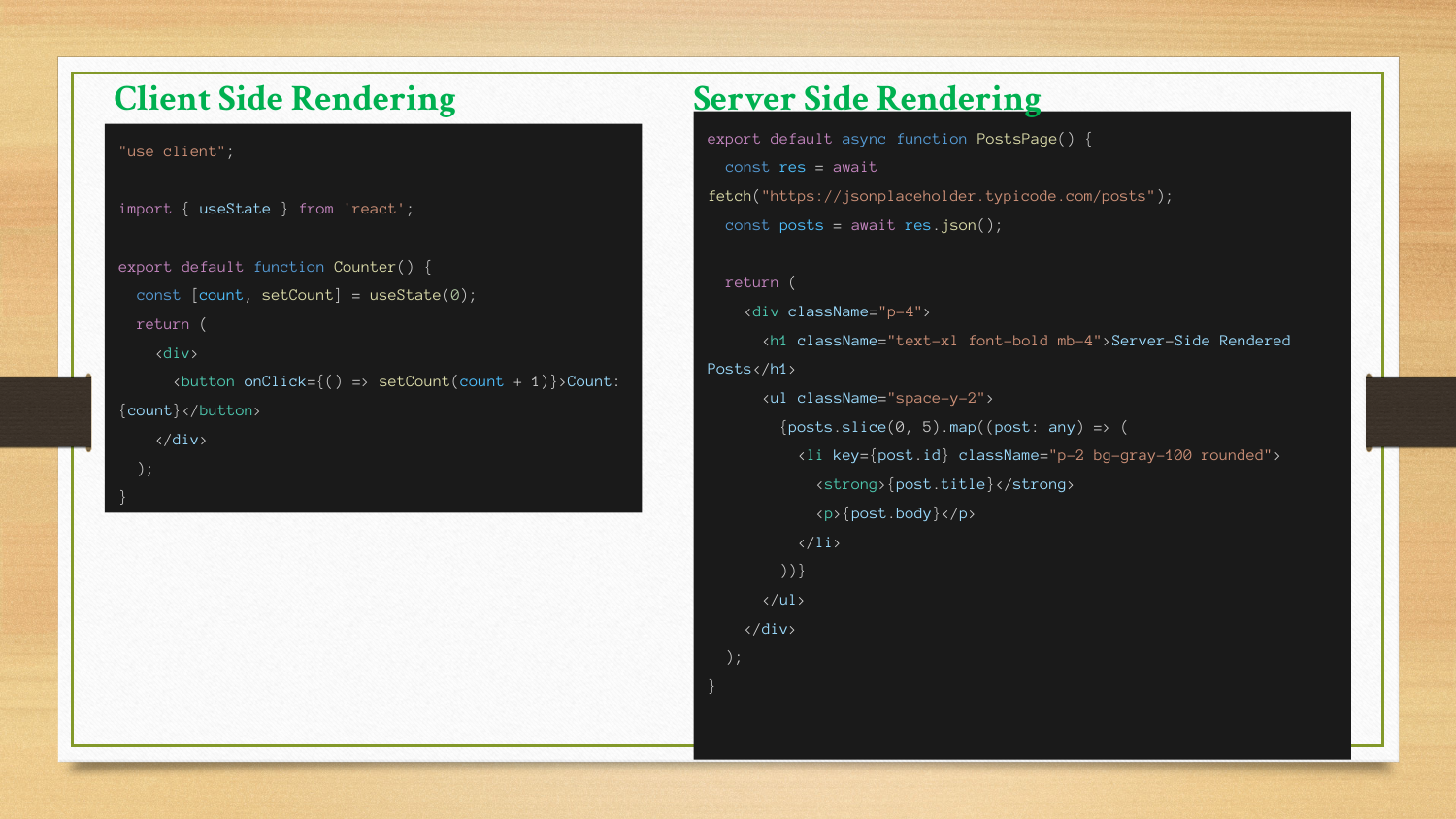

Client Side Rendering
Server Side Rendering
export default async function PostsPage() {
  const res = await fetch("https://jsonplaceholder.typicode.com/posts");
  const posts = await res.json();
  return (
    <div className="p-4">
      <h1 className="text-xl font-bold mb-4">Server-Side Rendered Posts</h1>
      <ul className="space-y-2">
        {posts.slice(0, 5).map((post: any) => (
          <li key={post.id} className="p-2 bg-gray-100 rounded">
            <strong>{post.title}</strong>
            <p>{post.body}</p>
          </li>
        ))}
      </ul>
    </div>
  );
}

"use client";
import { useState } from 'react';
export default function Counter() {
  const [count, setCount] = useState(0);
  return (
    <div>
      <button onClick={() => setCount(count + 1)}>Count: {count}</button>
    </div>
  );
}